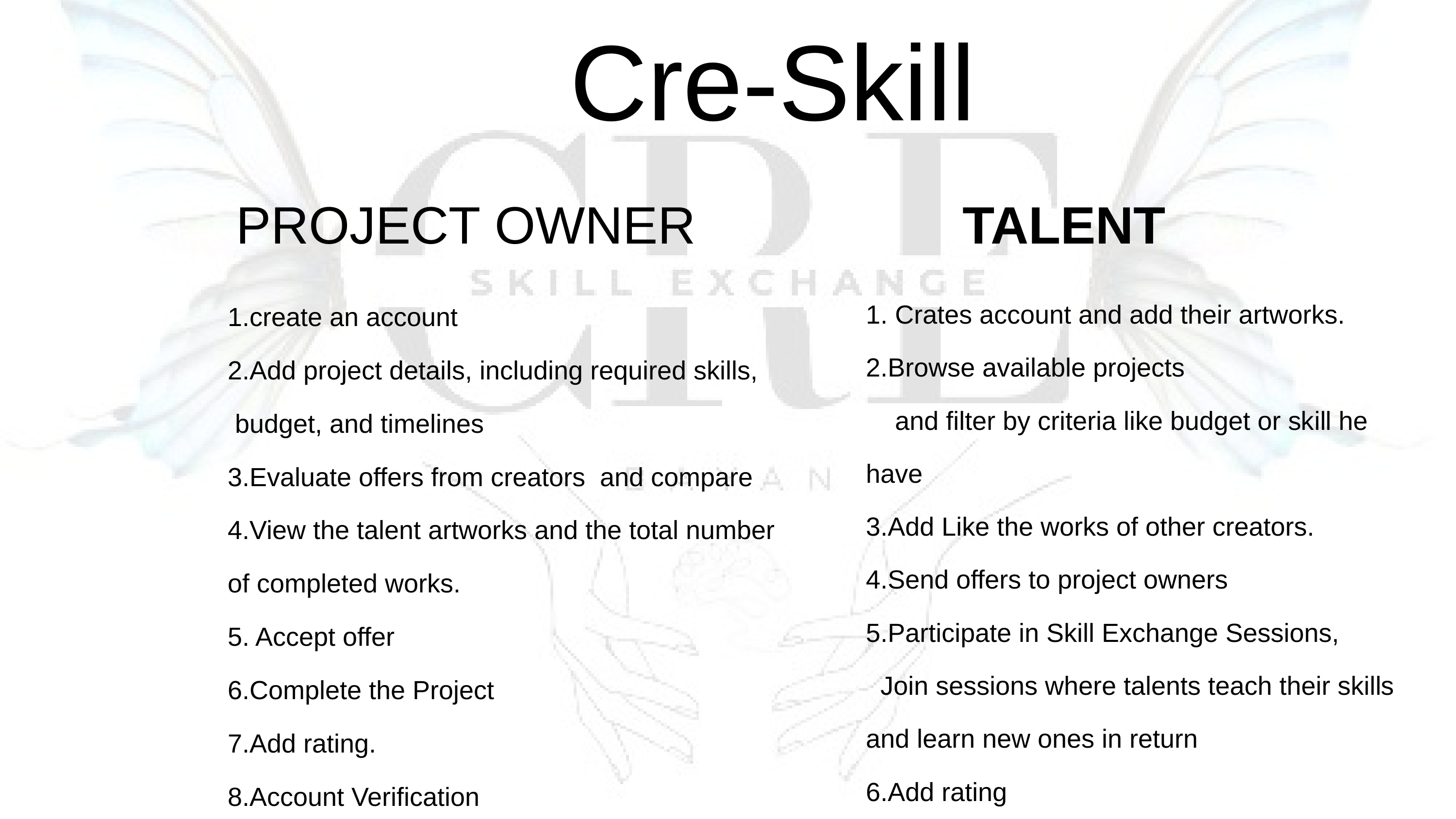

Cre-Skill
PROJECT OWNER
TALENT
1. Crates account and add their artworks.
2.Browse available projects
    and filter by criteria like budget or skill he have
3.Add Like the works of other creators.
4.Send offers to project owners
5.Participate in Skill Exchange Sessions,
  Join sessions where talents teach their skills
and learn new ones in return
6.Add rating
7. Account Verification
1.create an account
2.Add project details, including required skills,
 budget, and timelines
3.Evaluate offers from creators  and compare
4.View the talent artworks and the total number
of completed works.
5. Accept offer
6.Complete the Project
7.Add rating.
8.Account Verification